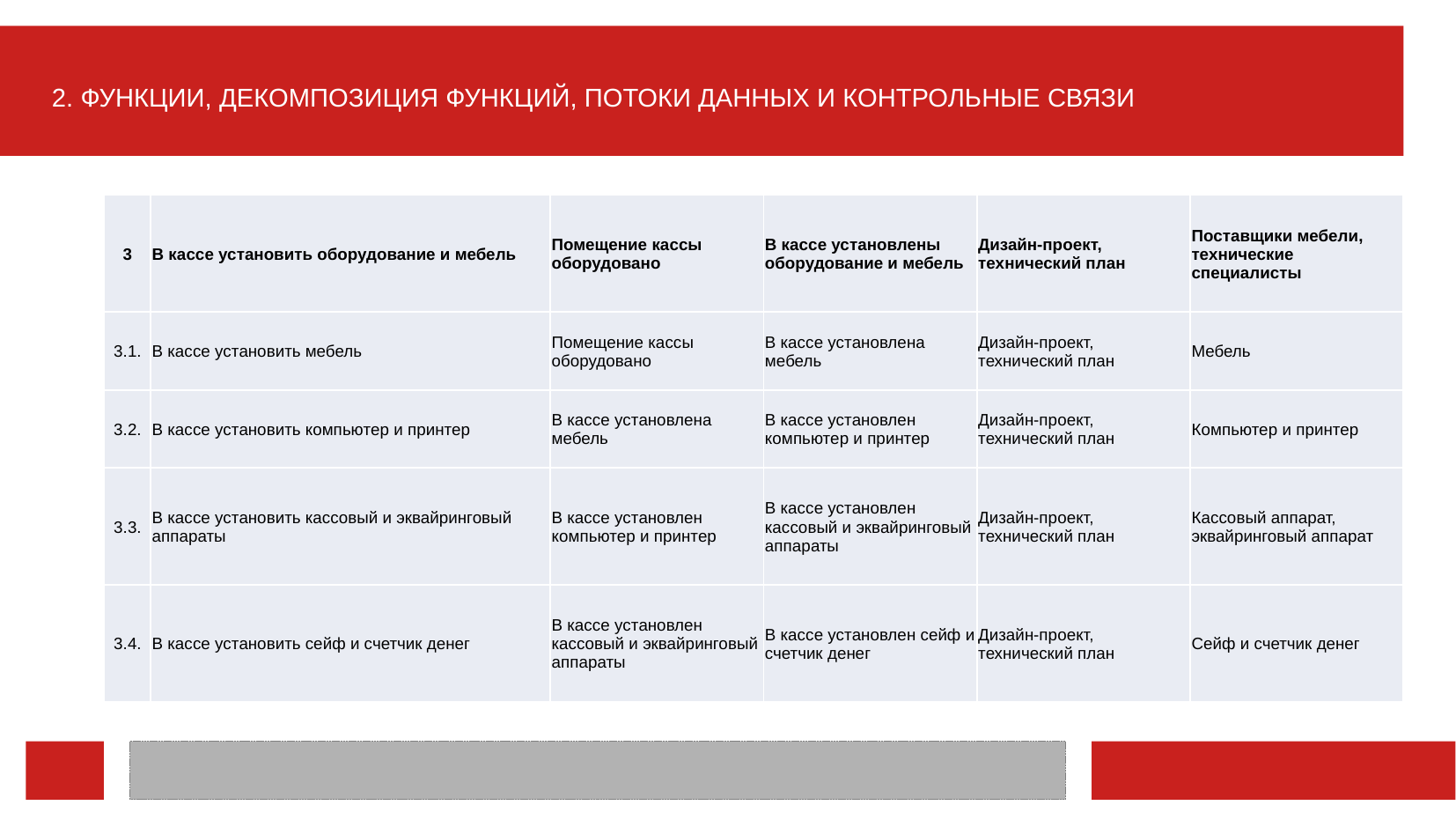

2. ФУНКЦИИ, ДЕКОМПОЗИЦИЯ ФУНКЦИЙ, ПОТОКИ ДАННЫХ И КОНТРОЛЬНЫЕ СВЯЗИ

| 3 | В кассе установить оборудование и мебель | Помещение кассы оборудовано | В кассе установлены оборудование и мебель | Дизайн-проект, технический план | Поставщики мебели, технические специалисты |
| --- | --- | --- | --- | --- | --- |
| 3.1. | В кассе установить мебель | Помещение кассы оборудовано | В кассе установлена мебель | Дизайн-проект, технический план | Мебель |
| 3.2. | В кассе установить компьютер и принтер | В кассе установлена мебель | В кассе установлен компьютер и принтер | Дизайн-проект, технический план | Компьютер и принтер |
| 3.3. | В кассе установить кассовый и эквайринговый аппараты | В кассе установлен компьютер и принтер | В кассе установлен кассовый и эквайринговый аппараты | Дизайн-проект, технический план | Кассовый аппарат, эквайринговый аппарат |
| 3.4. | В кассе установить сейф и счетчик денег | В кассе установлен кассовый и эквайринговый аппараты | В кассе установлен сейф и счетчик денег | Дизайн-проект, технический план | Сейф и счетчик денег |